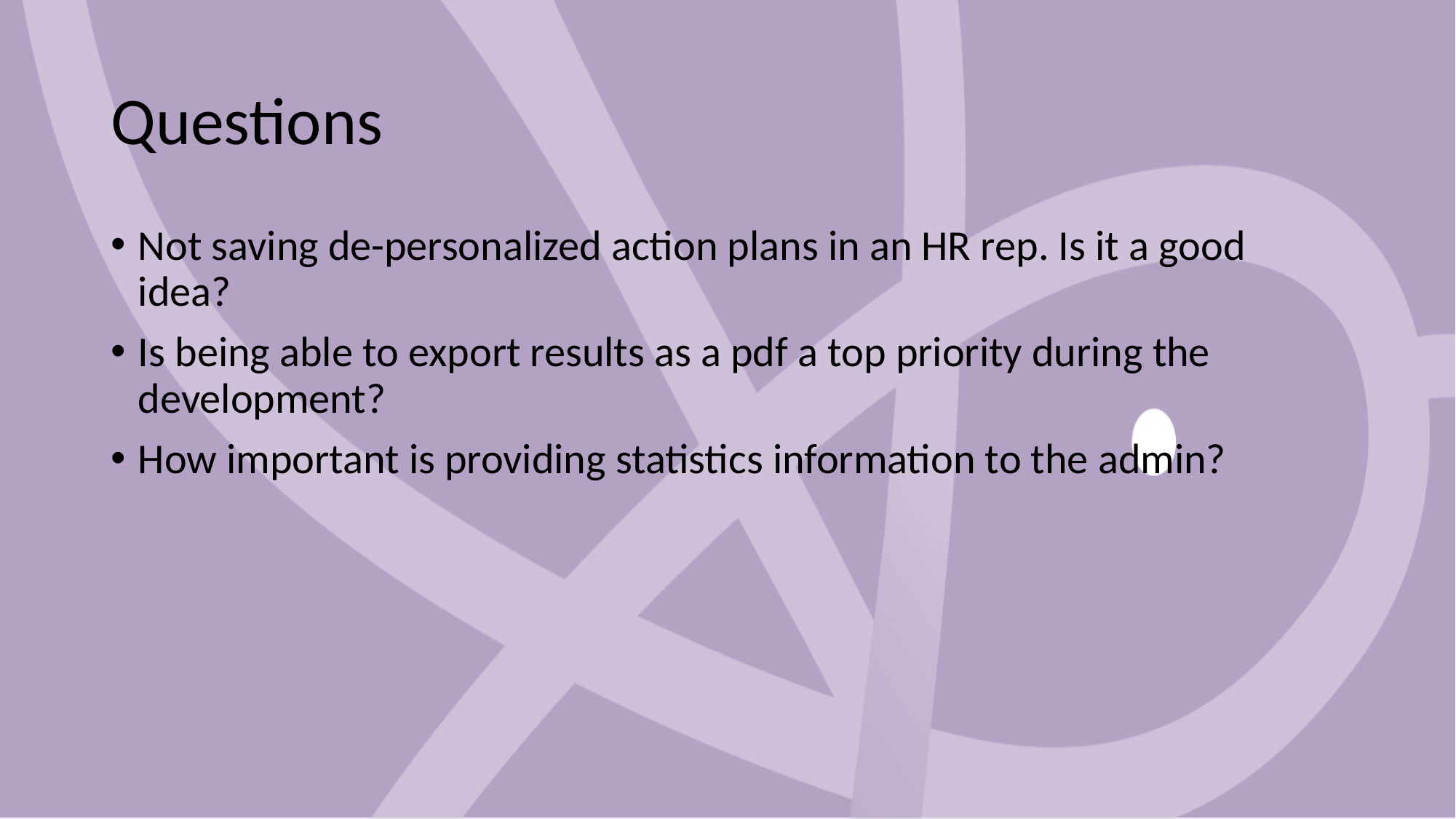

# Questions
Not saving de-personalized action plans in an HR rep. Is it a good idea?
Is being able to export results as a pdf a top priority during the development?
How important is providing statistics information to the admin?